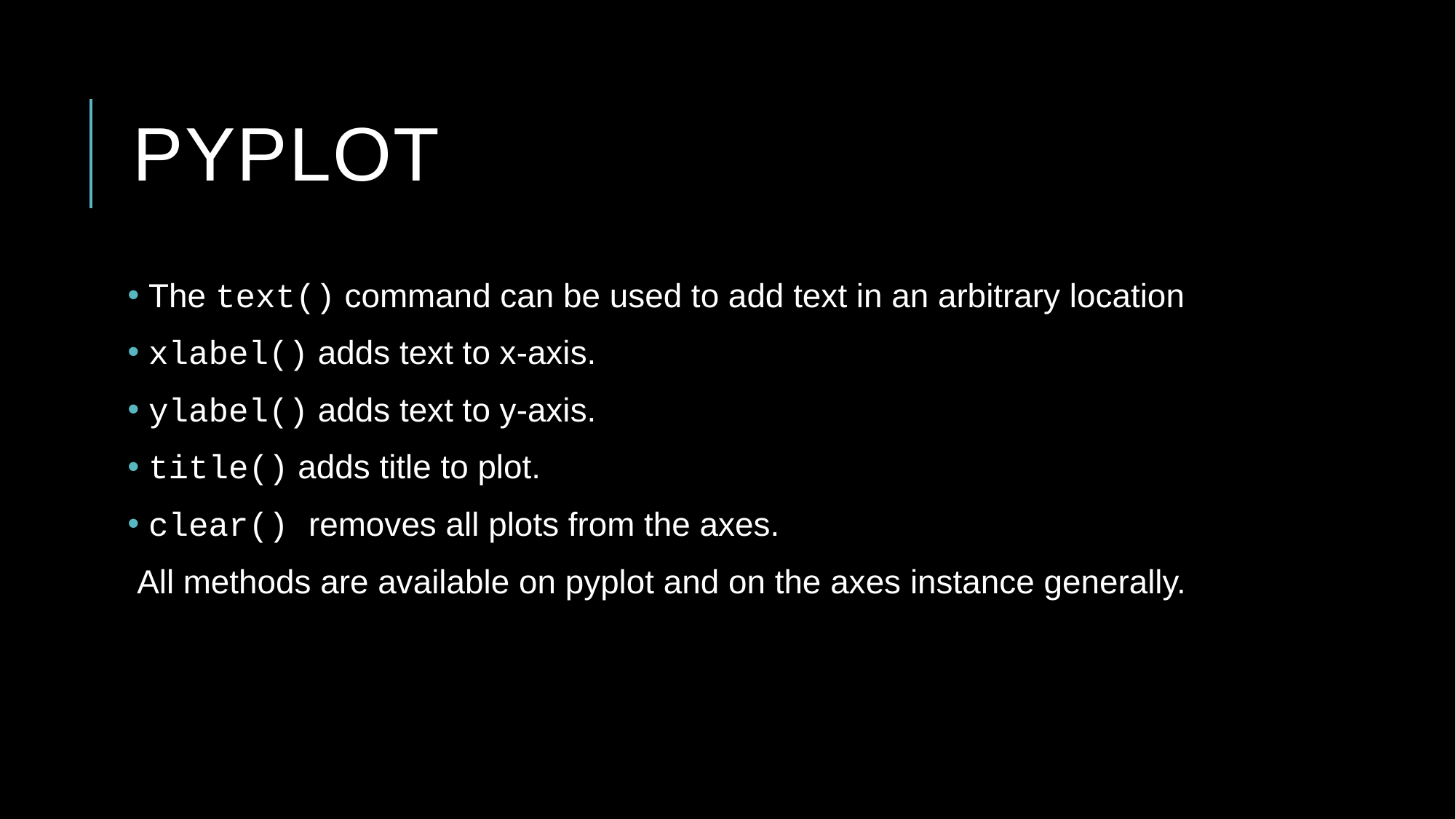

# pyplot
 The text() command can be used to add text in an arbitrary location
 xlabel() adds text to x-axis.
 ylabel() adds text to y-axis.
 title() adds title to plot.
 clear() removes all plots from the axes.
 All methods are available on pyplot and on the axes instance generally.